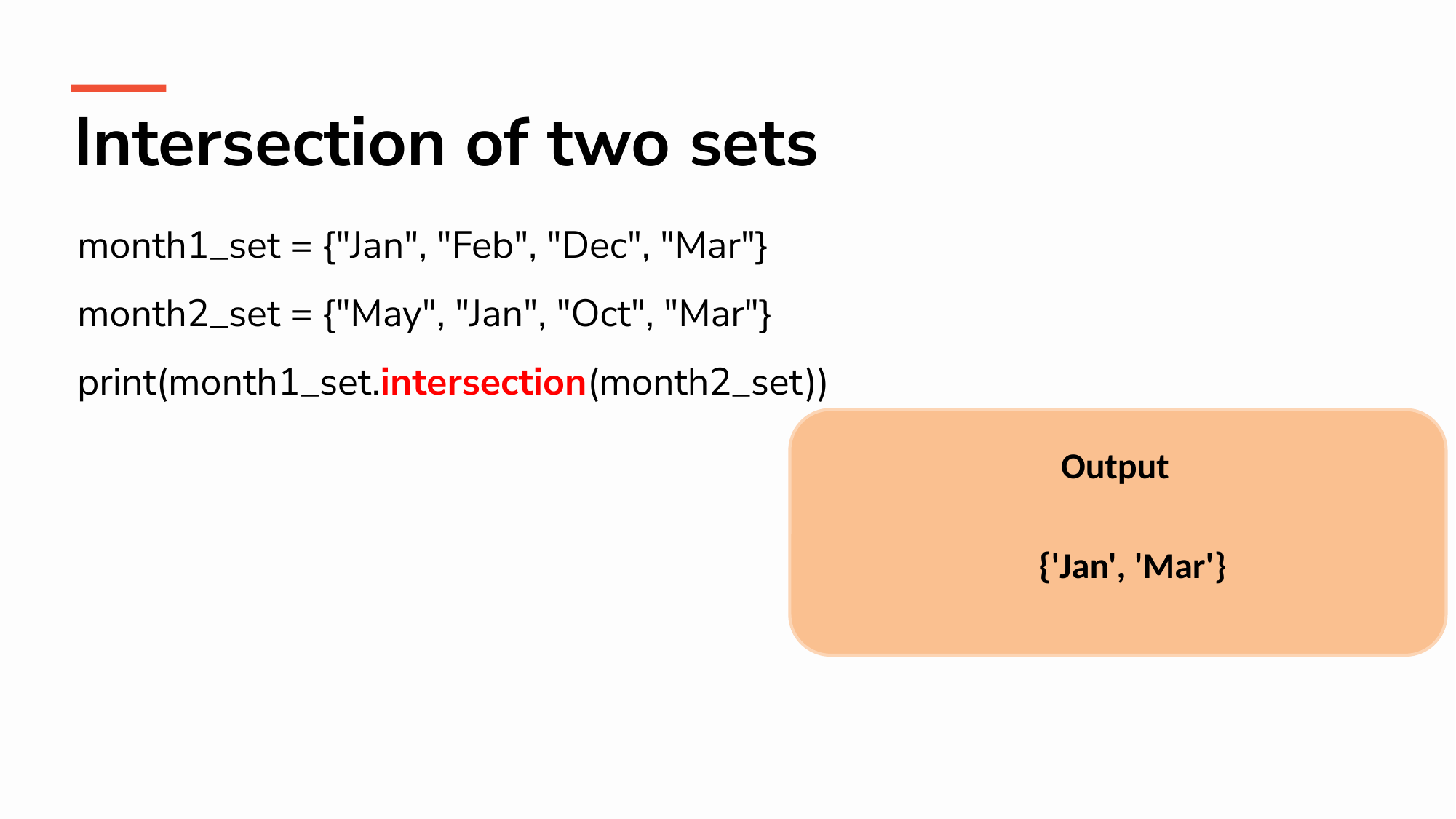

Intersection of two sets
month1_set = {"Jan", "Feb", "Dec", "Mar"}
month2_set = {"May", "Jan", "Oct", "Mar"}
print(month1_set.intersection(month2_set))

Output
{'Jan', 'Mar'}